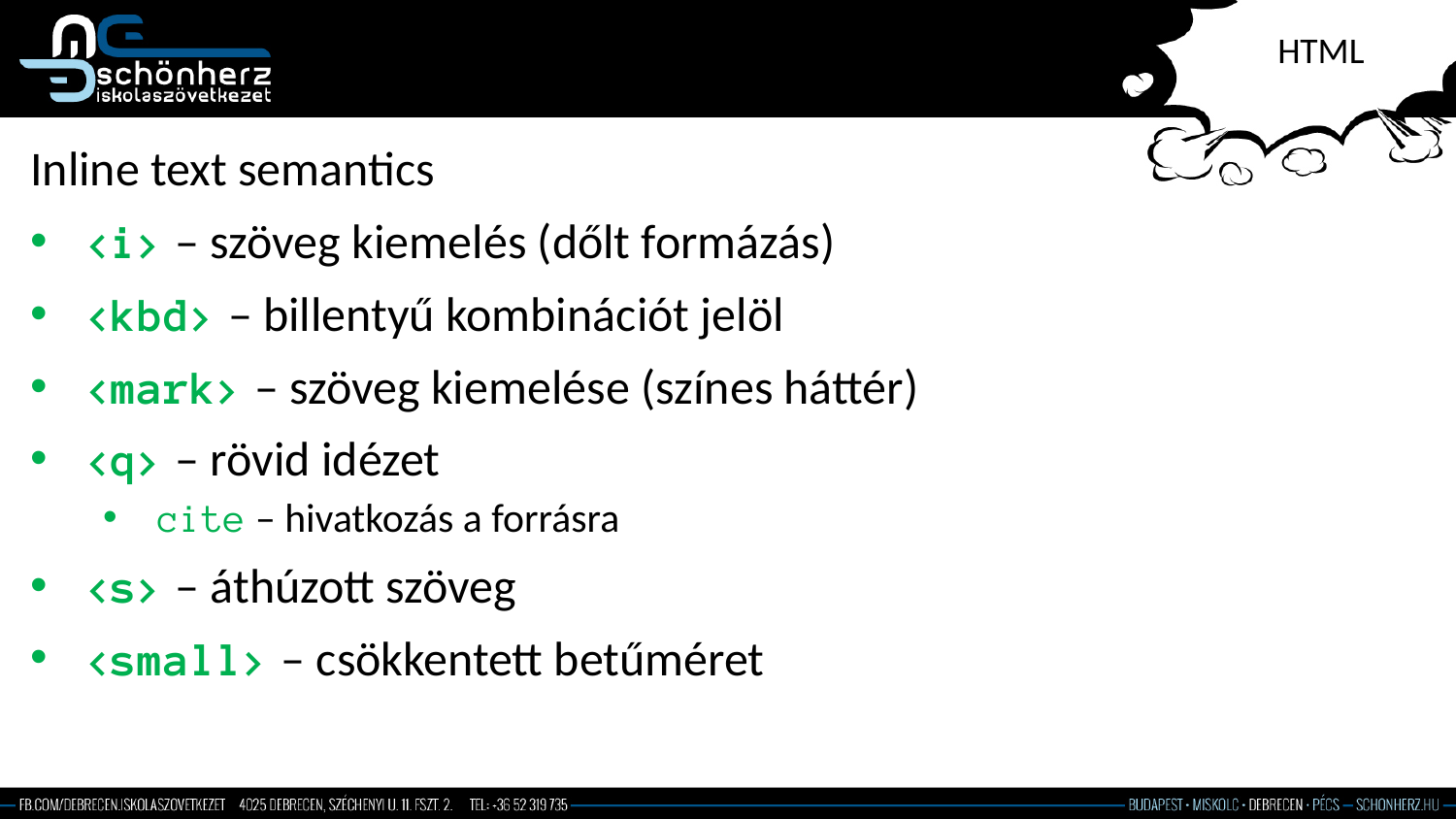

# HTML
Inline text semantics
<i> – szöveg kiemelés (dőlt formázás)
<kbd> – billentyű kombinációt jelöl
<mark> – szöveg kiemelése (színes háttér)
<q> – rövid idézet
cite – hivatkozás a forrásra
<s> – áthúzott szöveg
<small> – csökkentett betűméret